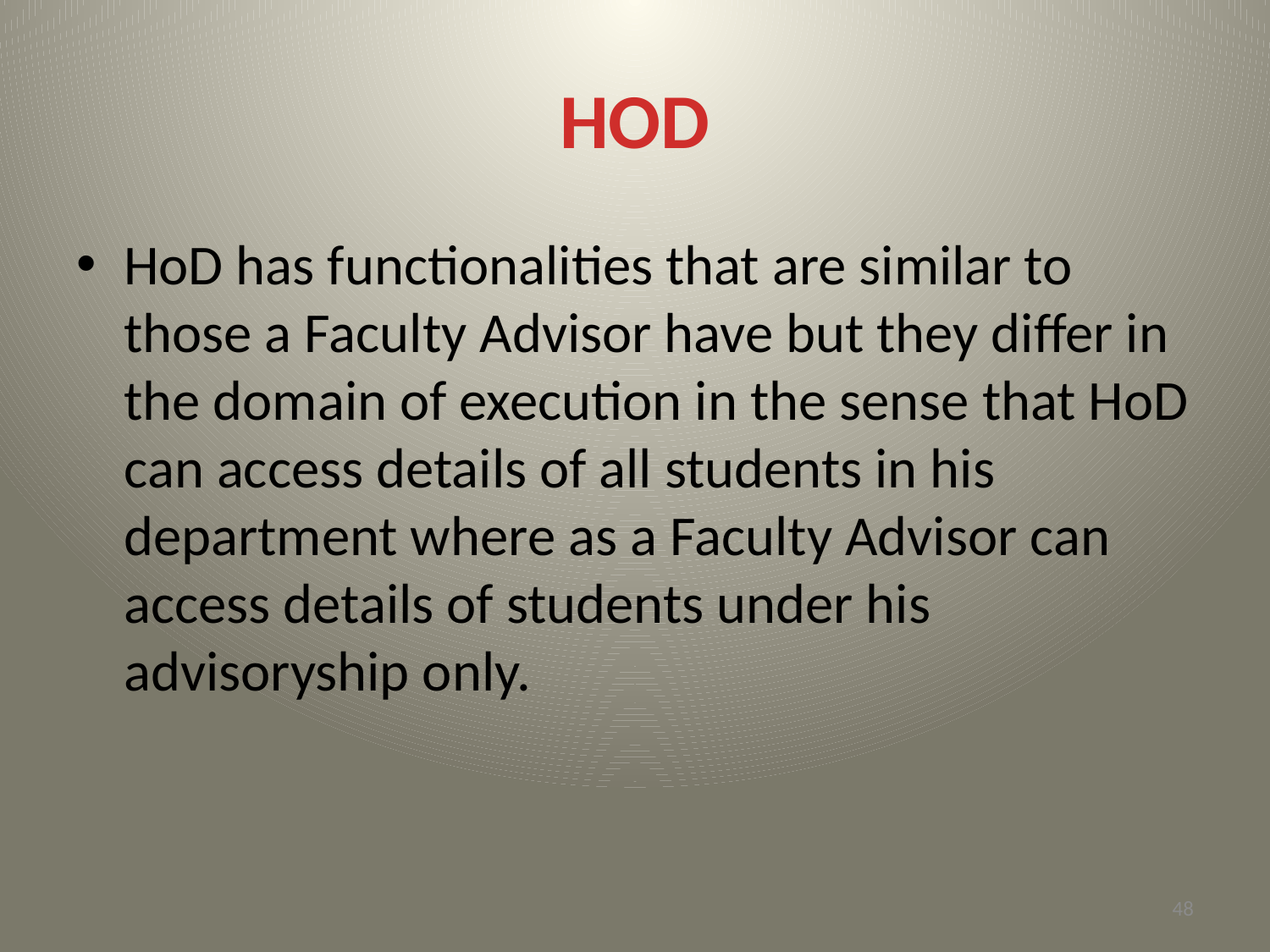

# HOD
HoD has functionalities that are similar to those a Faculty Advisor have but they differ in the domain of execution in the sense that HoD can access details of all students in his department where as a Faculty Advisor can access details of students under his advisoryship only.
48